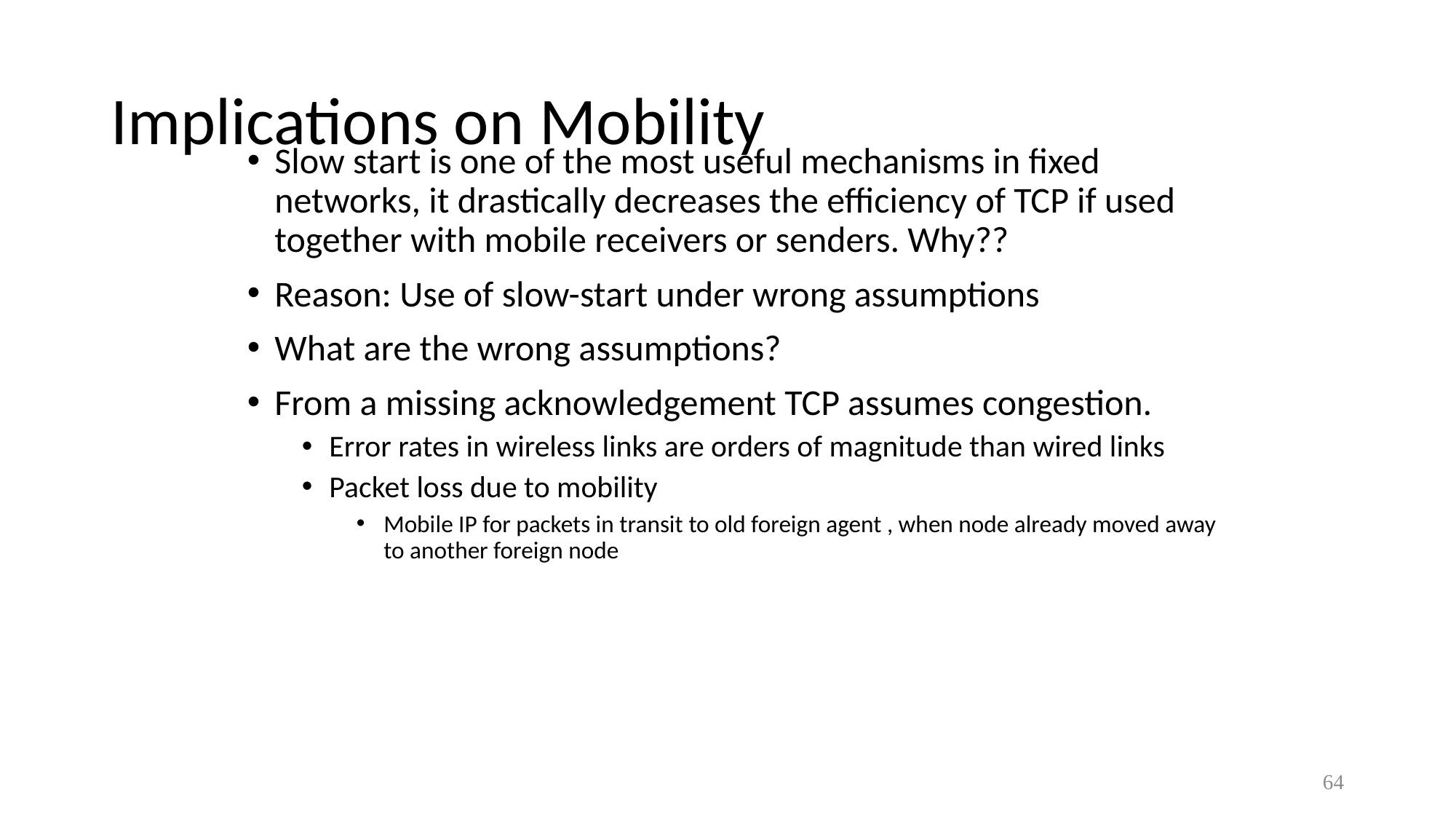

# Implications on Mobility
Slow start is one of the most useful mechanisms in fixed networks, it drastically decreases the efficiency of TCP if used together with mobile receivers or senders. Why??
Reason: Use of slow-start under wrong assumptions
What are the wrong assumptions?
From a missing acknowledgement TCP assumes congestion.
Error rates in wireless links are orders of magnitude than wired links
Packet loss due to mobility
Mobile IP for packets in transit to old foreign agent , when node already moved away to another foreign node

64